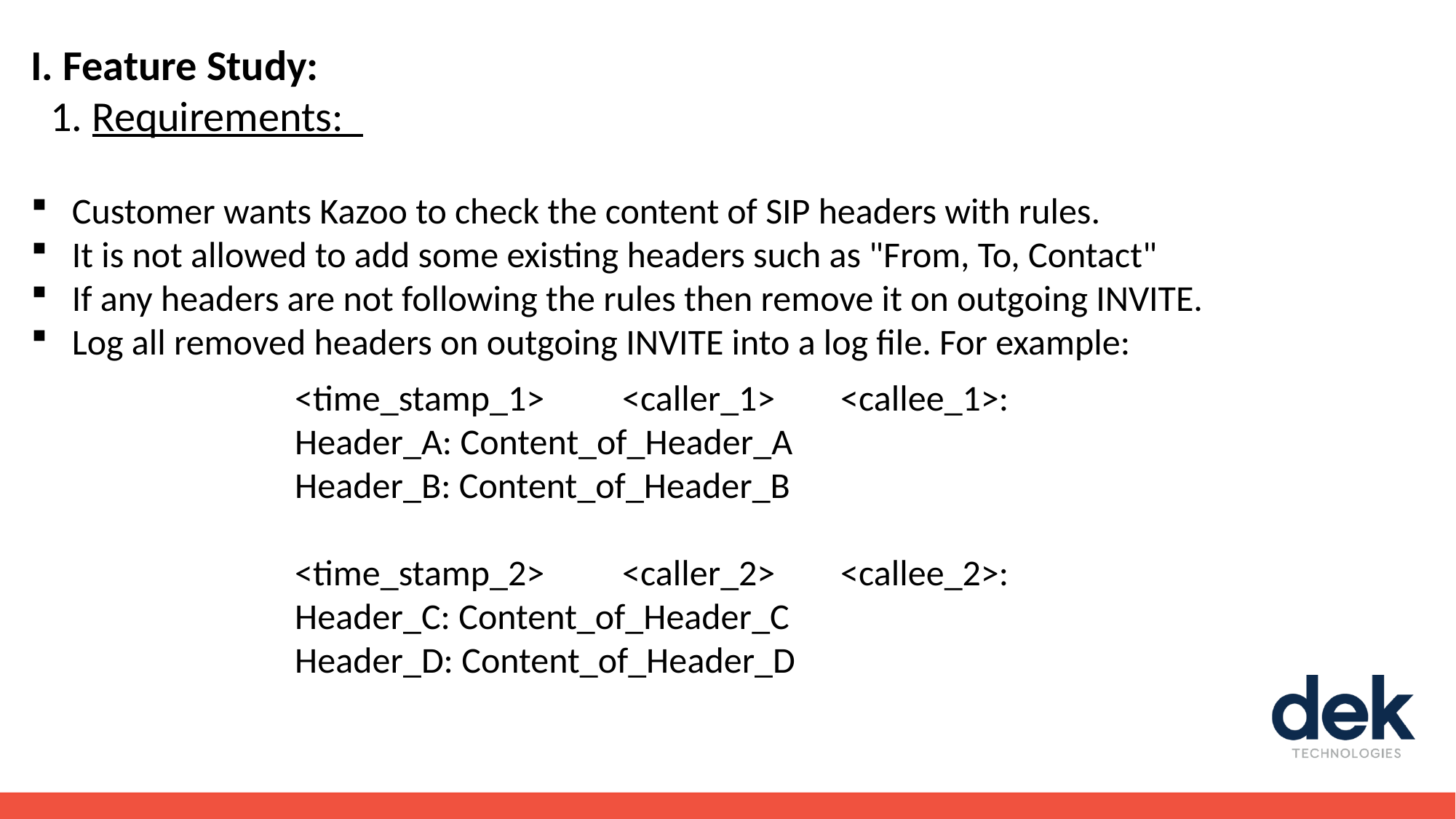

I. Feature Study:
  1. Requirements:
Customer wants Kazoo to check the content of SIP headers with rules.
It is not allowed to add some existing headers such as "From, To, Contact"
If any headers are not following the rules then remove it on outgoing INVITE.
Log all removed headers on outgoing INVITE into a log file. For example:
<time_stamp_1>	<caller_1>	<callee_1>:
Header_A: Content_of_Header_A
Header_B: Content_of_Header_B

<time_stamp_2>	<caller_2>	<callee_2>:
Header_C: Content_of_Header_C
Header_D: Content_of_Header_D